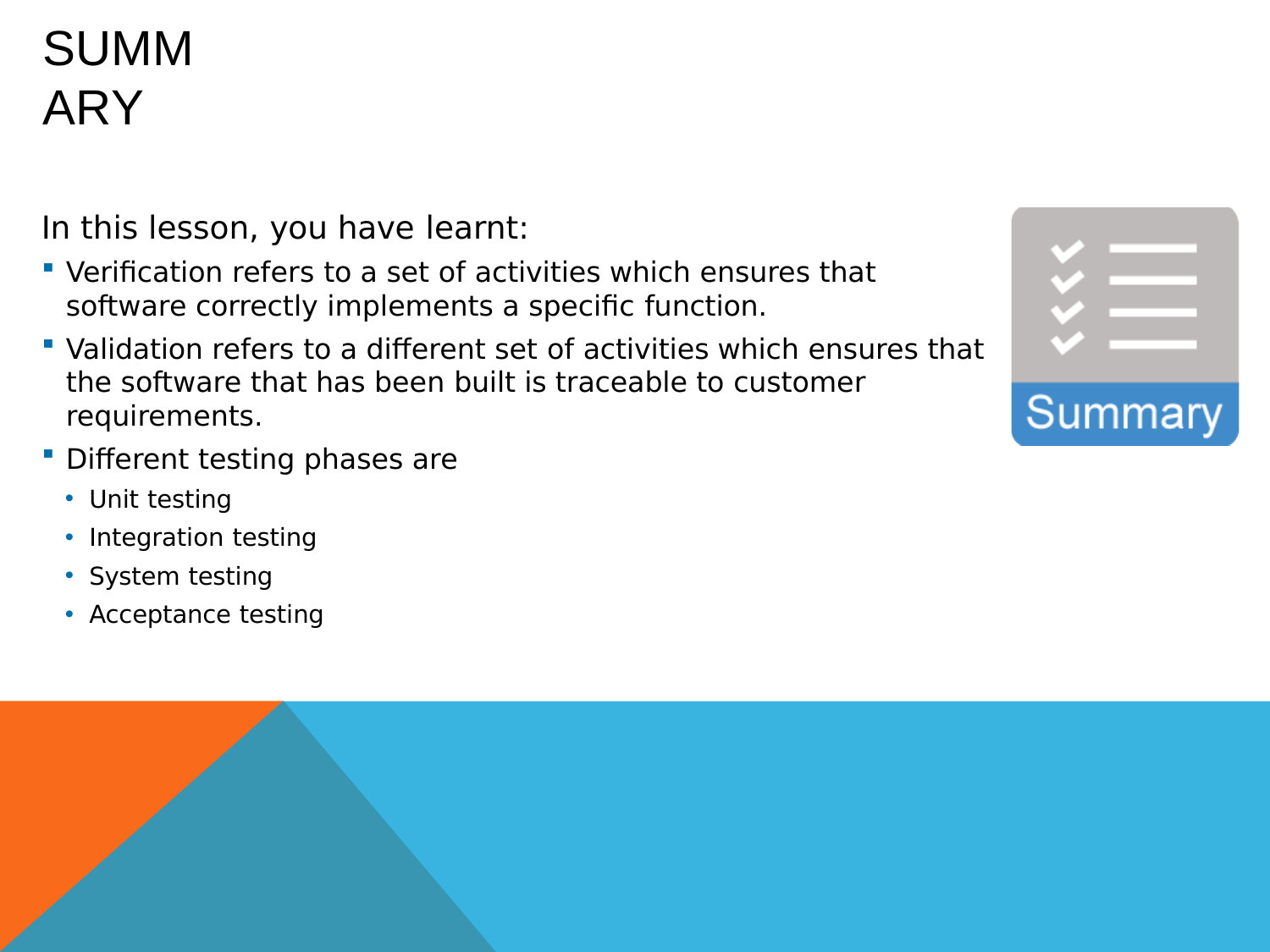

# Summary
In this lesson, you have learnt:
Verification refers to a set of activities which ensures that  software correctly implements a specific function.
Validation refers to a different set of activities which ensures that  the software that has been built is traceable to customer  requirements.
Different testing phases are
Unit testing
Integration testing
System testing
Acceptance testing